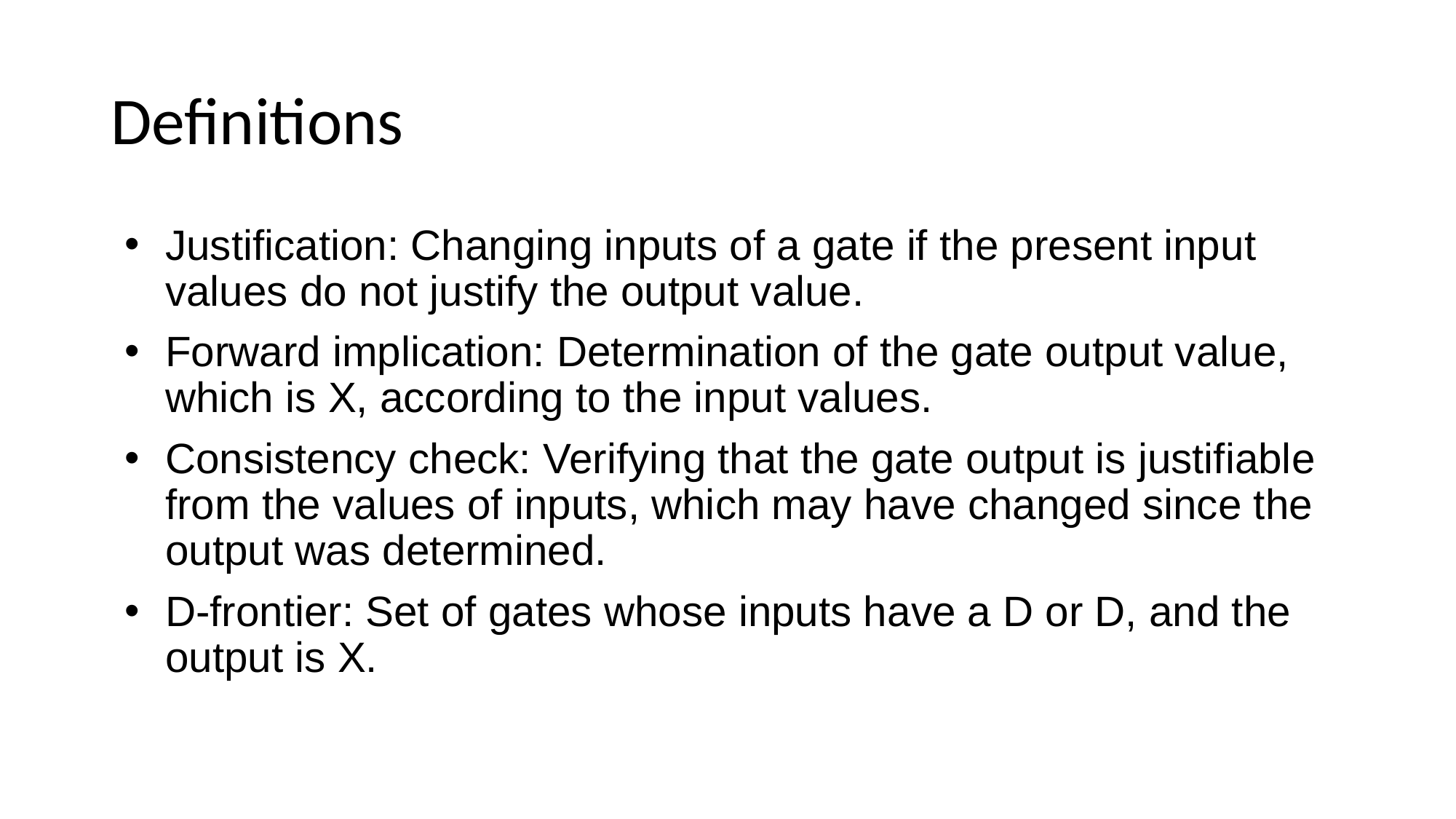

Definitions
Justification: Changing inputs of a gate if the present input values do not justify the output value.
Forward implication: Determination of the gate output value, which is X, according to the input values.
Consistency check: Verifying that the gate output is justifiable from the values of inputs, which may have changed since the output was determined.
D-frontier: Set of gates whose inputs have a D or D, and the output is X.